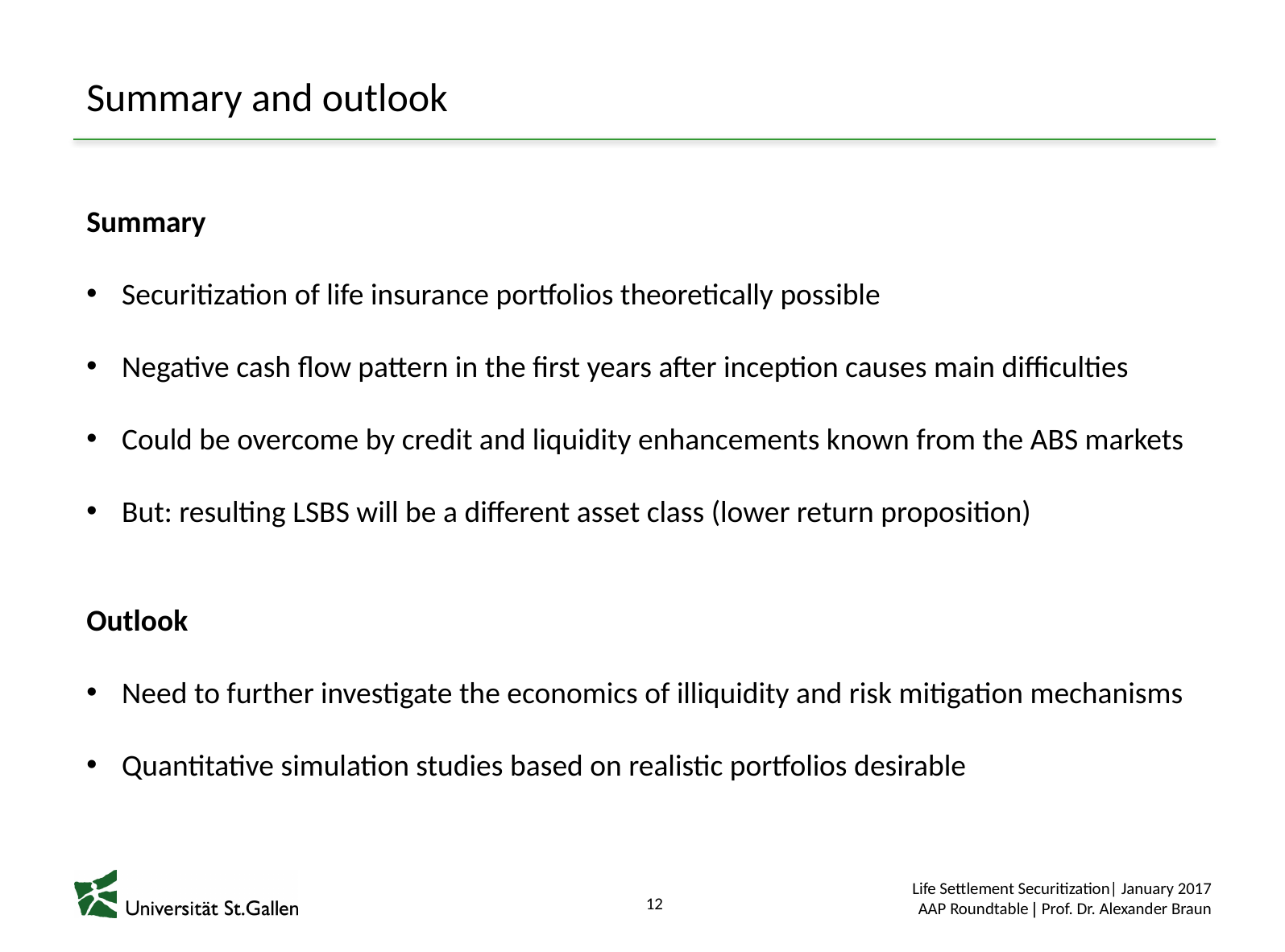

# Summary and outlook

Summary

Securitization of life insurance portfolios theoretically possible

Negative cash flow pattern in the first years after inception causes main difficulties

Could be overcome by credit and liquidity enhancements known from the ABS markets

But: resulting LSBS will be a different asset class (lower return proposition)

Outlook

Need to further investigate the economics of illiquidity and risk mitigation mechanisms

Quantitative simulation studies based on realistic portfolios desirable